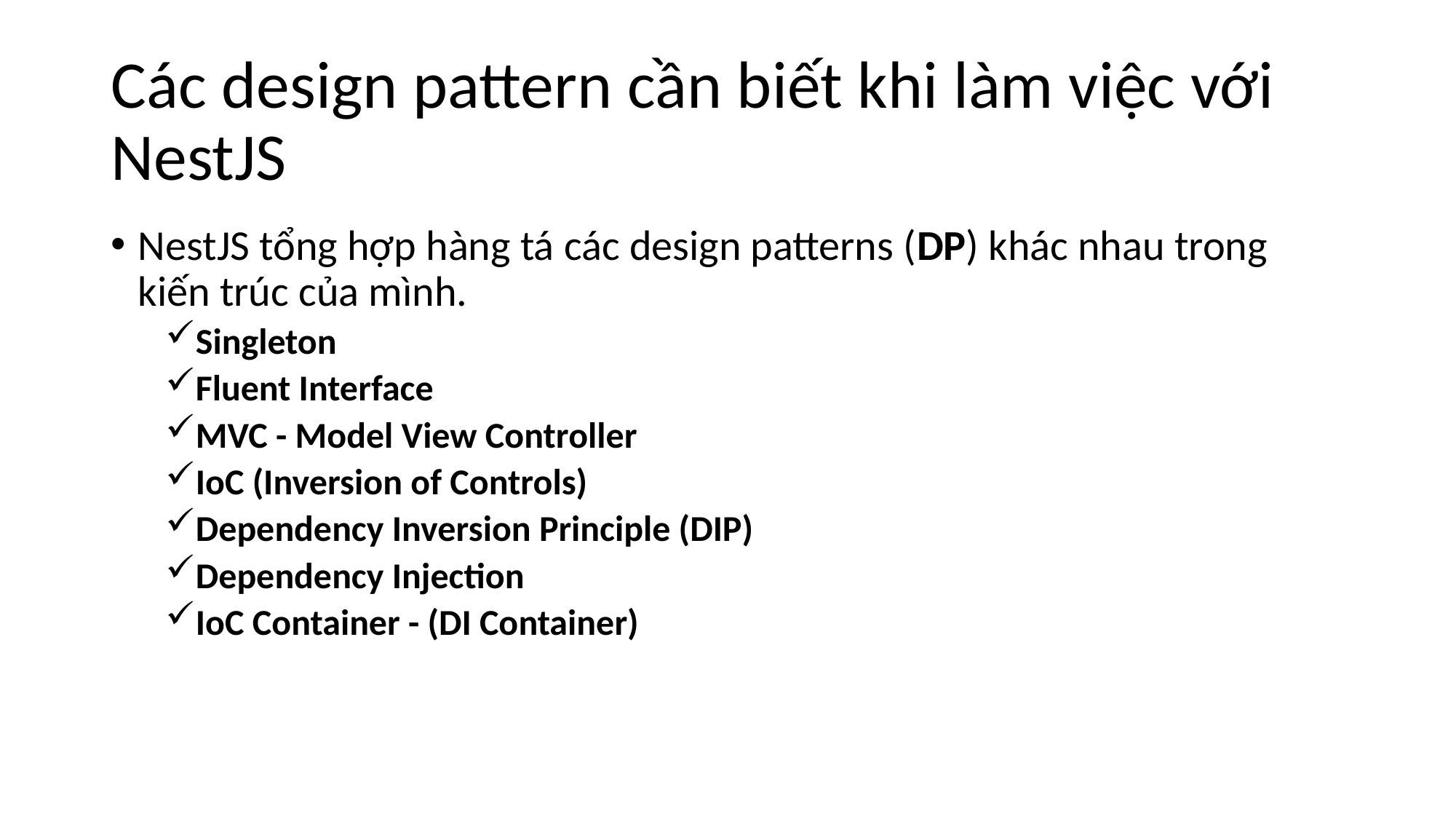

# Các design pattern cần biết khi làm việc với NestJS
NestJS tổng hợp hàng tá các design patterns (DP) khác nhau trong kiến trúc của mình.
Singleton
Fluent Interface
MVC - Model View Controller
IoC (Inversion of Controls)
Dependency Inversion Principle (DIP)
Dependency Injection
IoC Container - (DI Container)